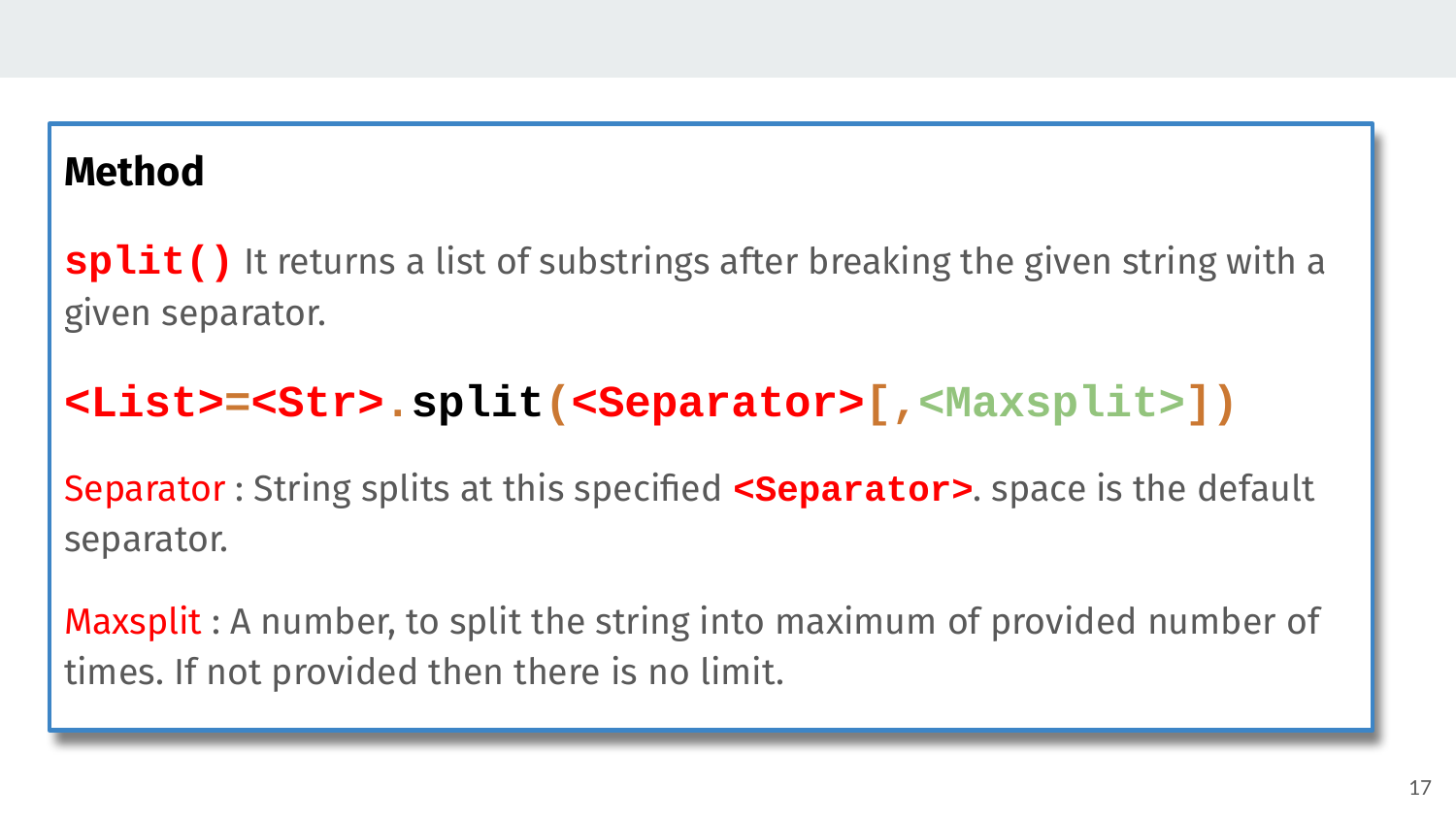

Method
split() It returns a list of substrings after breaking the given string with a  given separator.
<List>=<Str>.split(<Separator>[,<Maxsplit>])
Separator : String splits at this specified <Separator>. space is the default separator.
Maxsplit : A number, to split the string into maximum of provided number of times. If not provided then there is no limit.

# String - split()

17